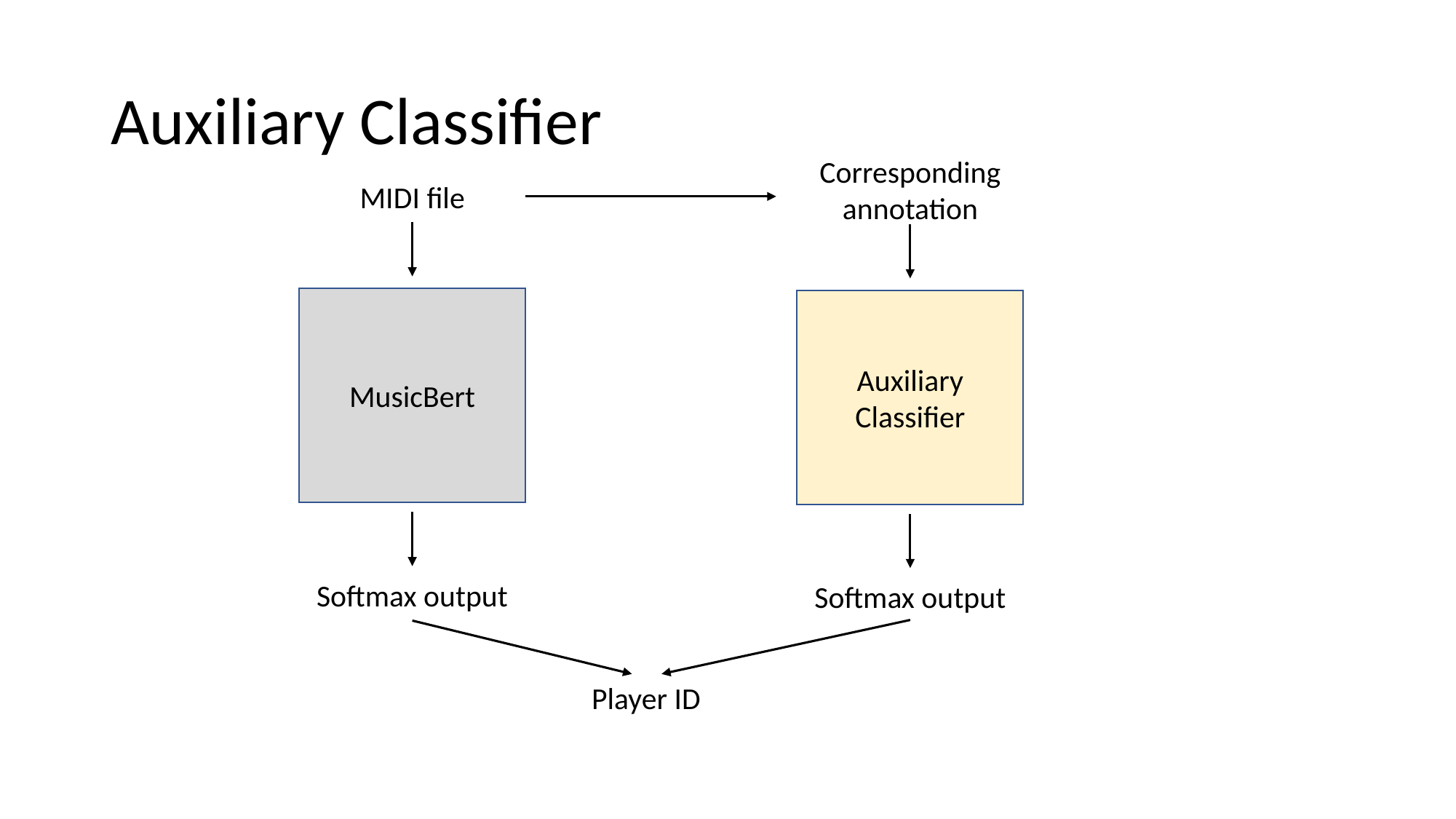

# Auxiliary Classifier
Corresponding
annotation
MIDI file
MusicBert
Auxiliary
Classifier
Softmax output
Softmax output
Player ID